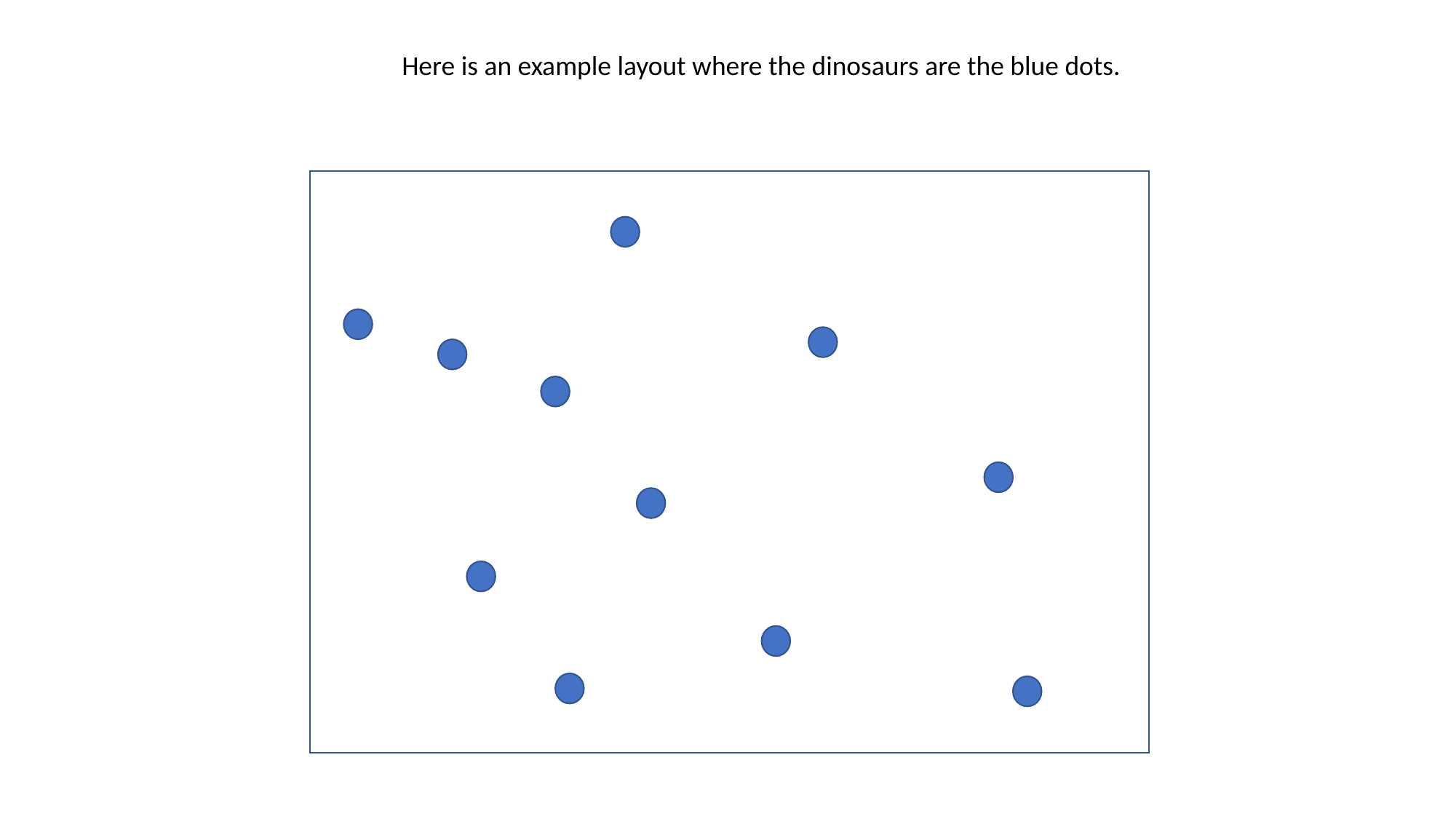

Here is an example layout where the dinosaurs are the blue dots.